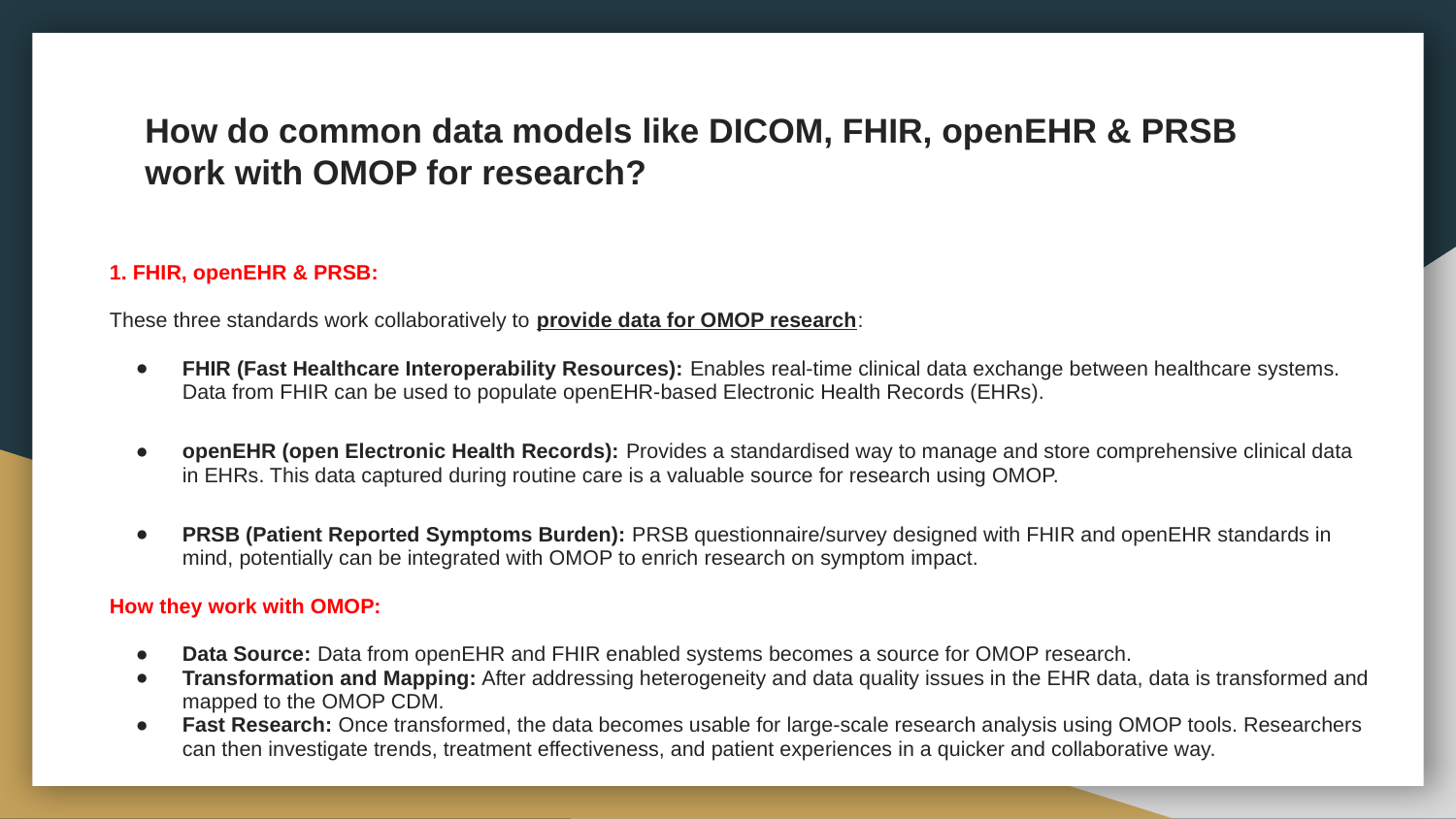

# How do common data models like DICOM, FHIR, openEHR & PRSB work with OMOP for research?
1. FHIR, openEHR & PRSB:
These three standards work collaboratively to provide data for OMOP research:
FHIR (Fast Healthcare Interoperability Resources): Enables real-time clinical data exchange between healthcare systems. Data from FHIR can be used to populate openEHR-based Electronic Health Records (EHRs).

openEHR (open Electronic Health Records): Provides a standardised way to manage and store comprehensive clinical data in EHRs. This data captured during routine care is a valuable source for research using OMOP.

PRSB (Patient Reported Symptoms Burden): PRSB questionnaire/survey designed with FHIR and openEHR standards in mind, potentially can be integrated with OMOP to enrich research on symptom impact.
How they work with OMOP:
Data Source: Data from openEHR and FHIR enabled systems becomes a source for OMOP research.
Transformation and Mapping: After addressing heterogeneity and data quality issues in the EHR data, data is transformed and mapped to the OMOP CDM.
Fast Research: Once transformed, the data becomes usable for large-scale research analysis using OMOP tools. Researchers can then investigate trends, treatment effectiveness, and patient experiences in a quicker and collaborative way.